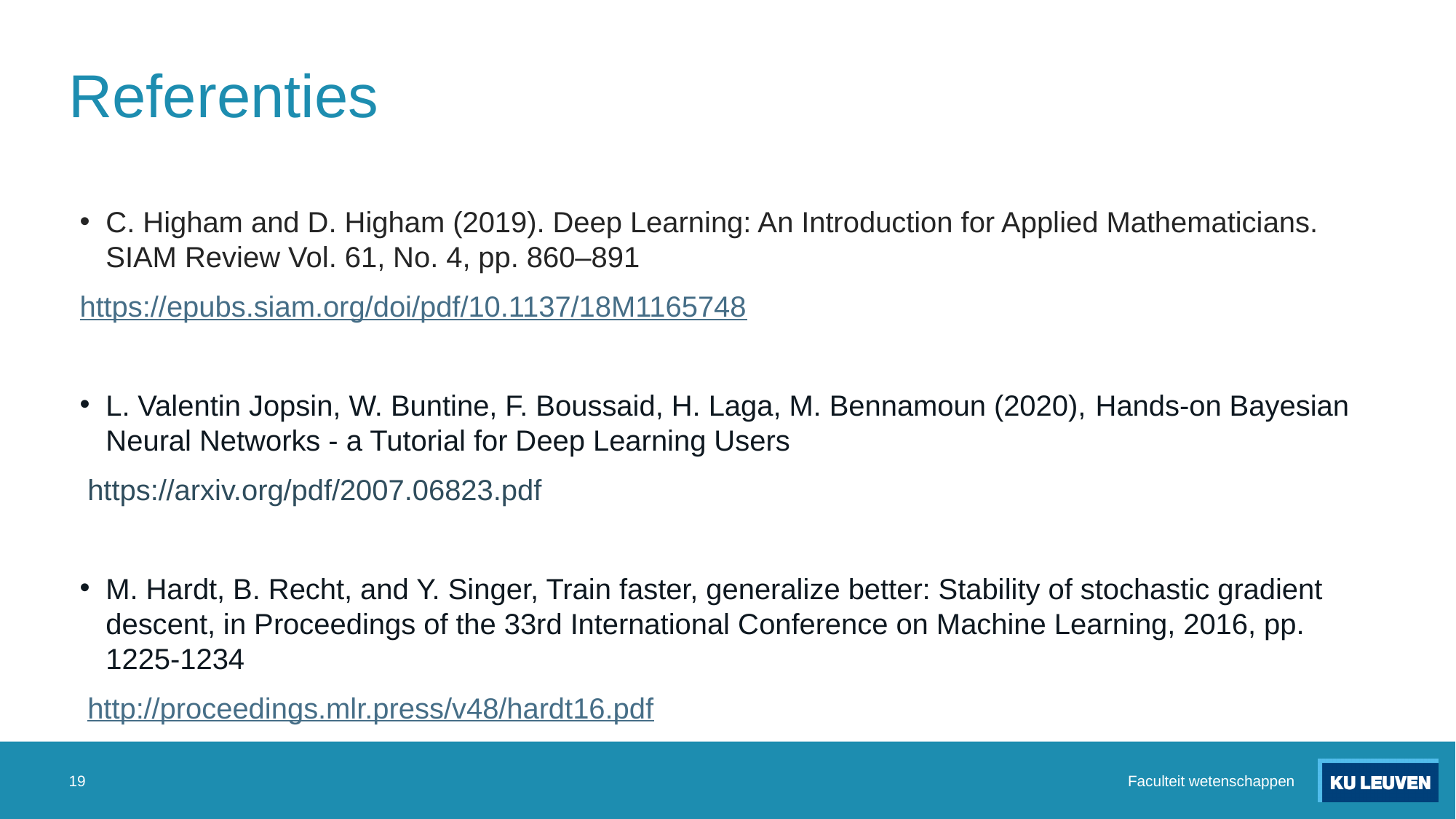

# Referenties
C. Higham and D. Higham (2019). Deep Learning: An Introduction for Applied Mathematicians. SIAM Review Vol. 61, No. 4, pp. 860–891
https://epubs.siam.org/doi/pdf/10.1137/18M1165748

L. Valentin Jopsin, W. Buntine, F. Boussaid, H. Laga, M. Bennamoun (2020), Hands-on Bayesian Neural Networks - a Tutorial for Deep Learning Users
 https://arxiv.org/pdf/2007.06823.pdf

M. Hardt, B. Recht, and Y. Singer, Train faster, generalize better: Stability of stochastic gradient descent, in Proceedings of the 33rd International Conference on Machine Learning, 2016, pp. 1225-1234
 http://proceedings.mlr.press/v48/hardt16.pdf

19
Faculteit wetenschappen